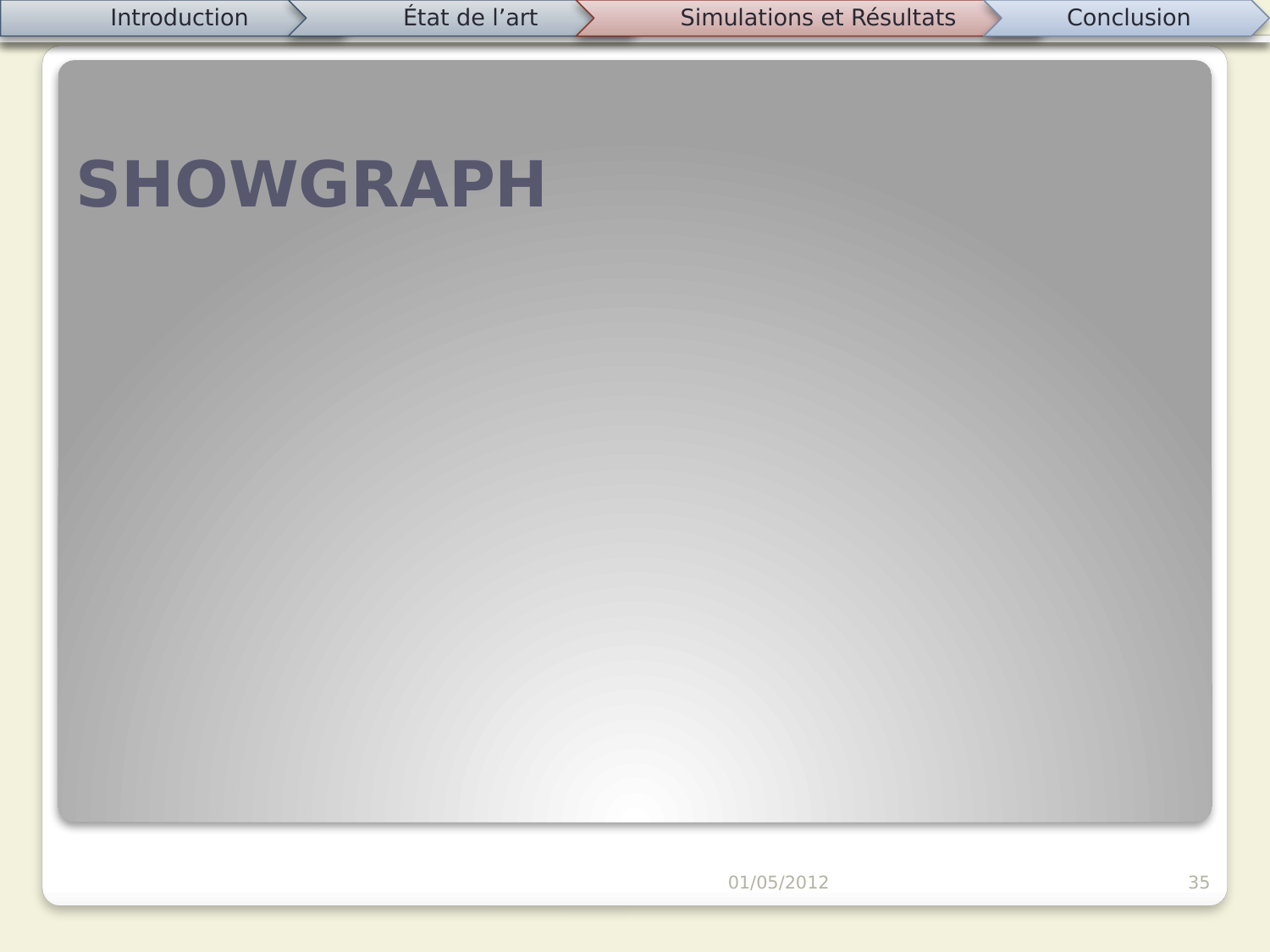

Introduction
État de l’art
Simulations et Résultats
Conclusion
# SHOWGRAPH
01/05/2012
35